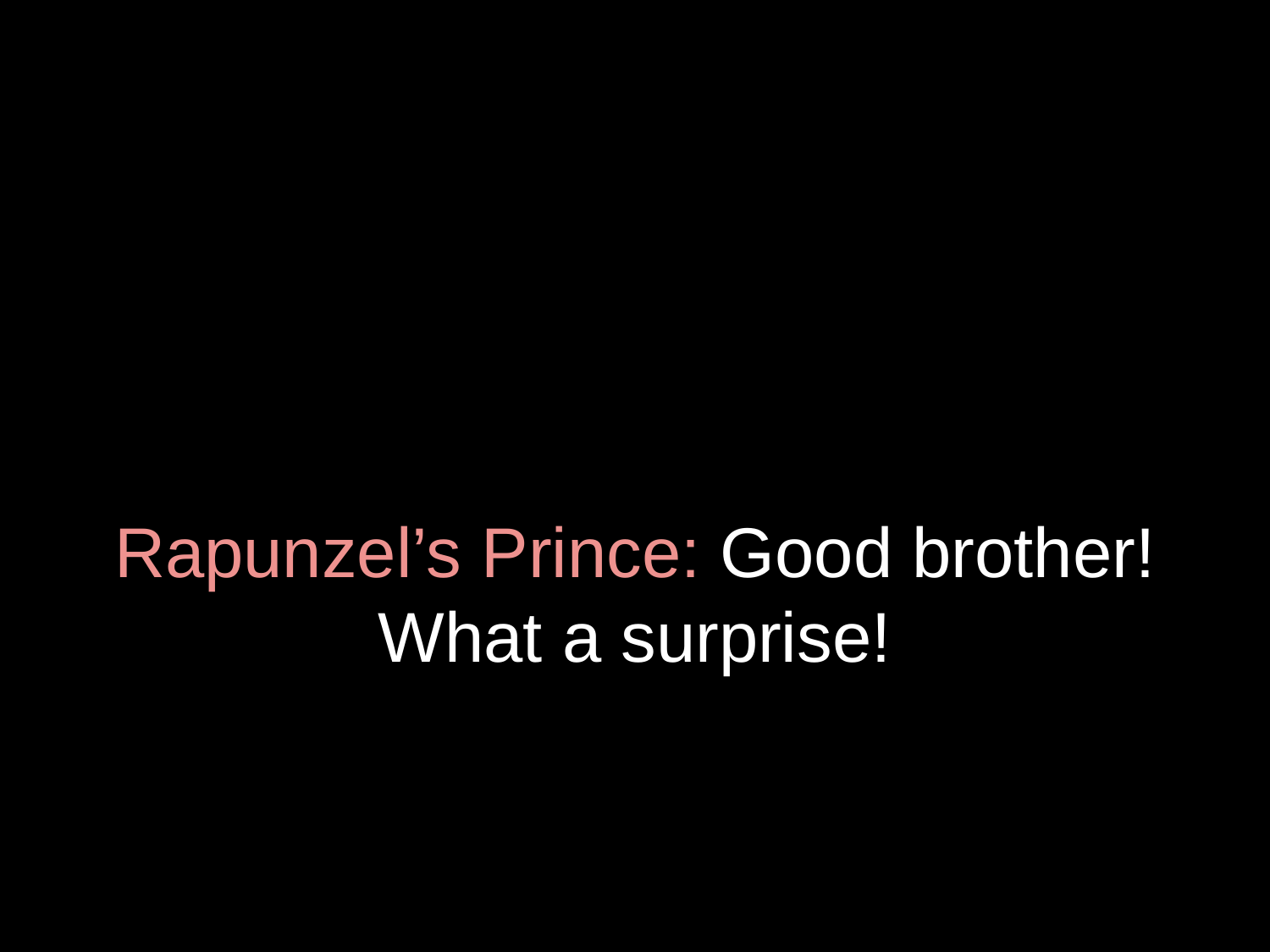

# Rapunzel’s Prince: Good brother! What a surprise!